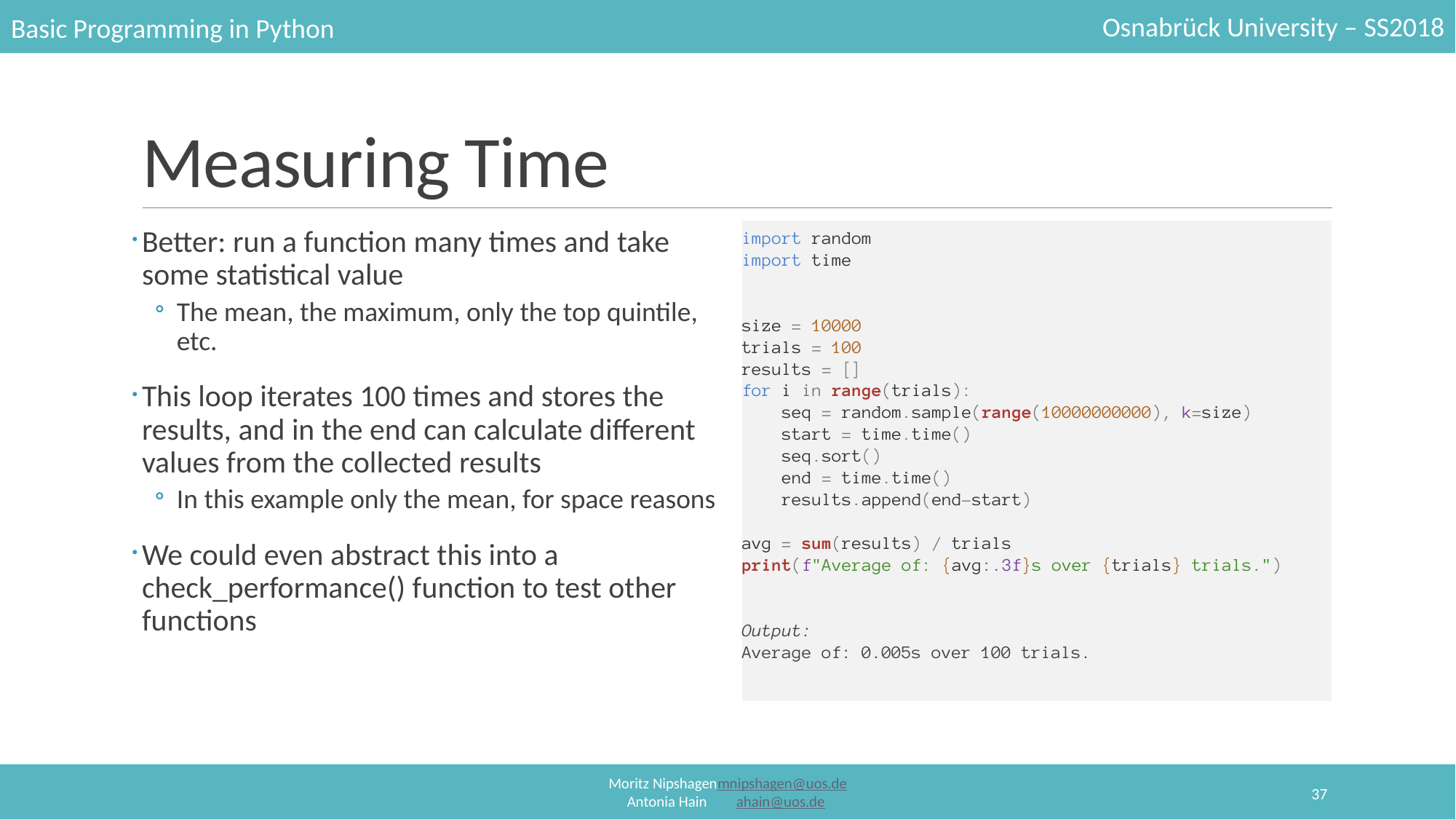

# Measuring Time
Better: run a function many times and take some statistical value
The mean, the maximum, only the top quintile, etc.
This loop iterates 100 times and stores the results, and in the end can calculate different values from the collected results
In this example only the mean, for space reasons
We could even abstract this into a check_performance() function to test other functions
import random
import time
size = 10000
trials = 100
results = []
for i in range(trials):
    seq = random.sample(range(10000000000), k=size)
    start = time.time()
    seq.sort()
    end = time.time()
    results.append(end-start)
avg = sum(results) / trials
print(f"Average of: {avg:.3f}s over {trials} trials.")

Output:
Average of: 0.005s over 100 trials.
37